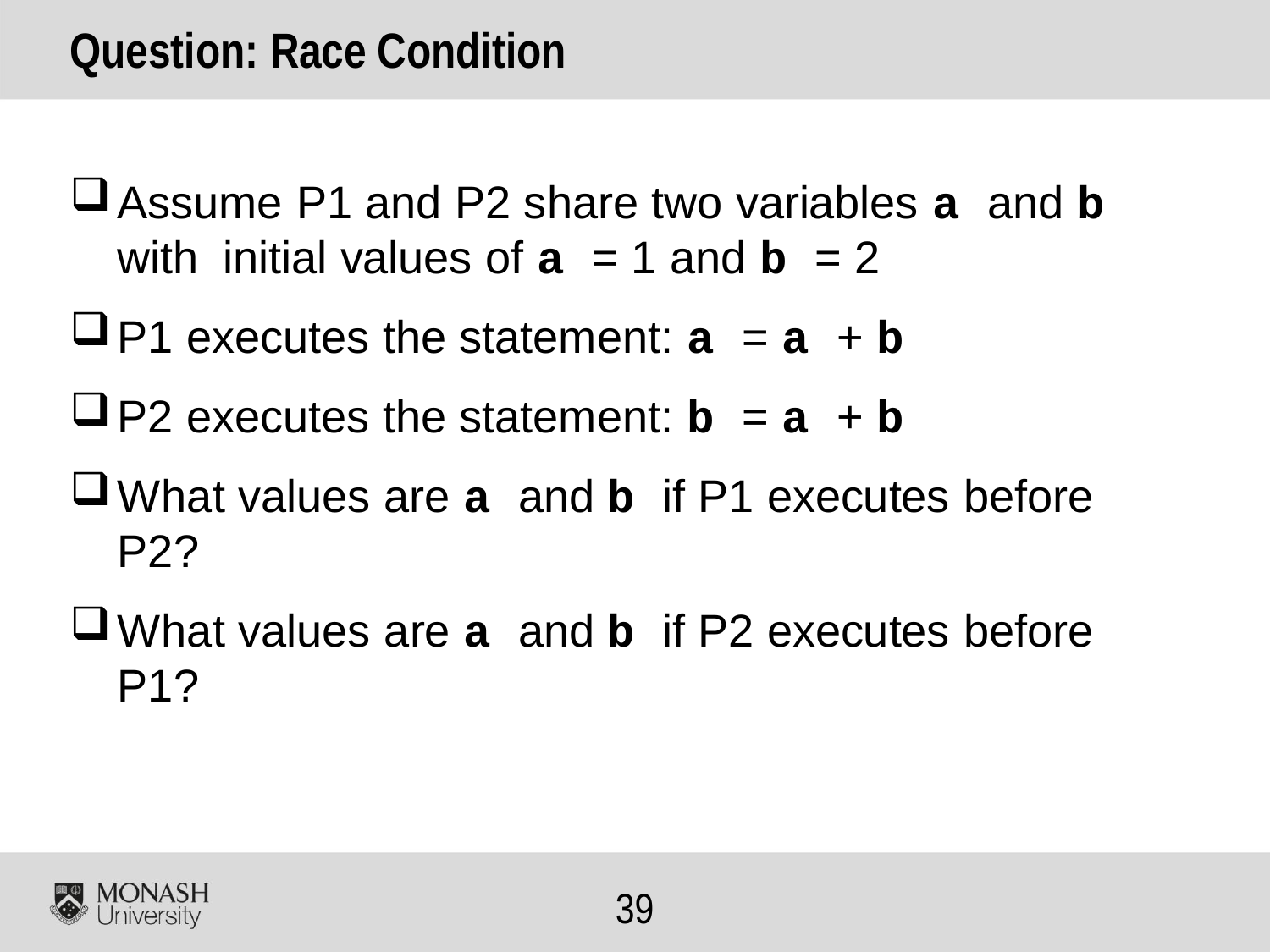

# Question: Race Condition
Assume P1 and P2 share two variables a and b with  initial values of a = 1 and b = 2
P1 executes the statement: a = a + b
P2 executes the statement: b = a + b
What values are a and b if P1 executes before P2?
What values are a and b if P2 executes before P1?
39